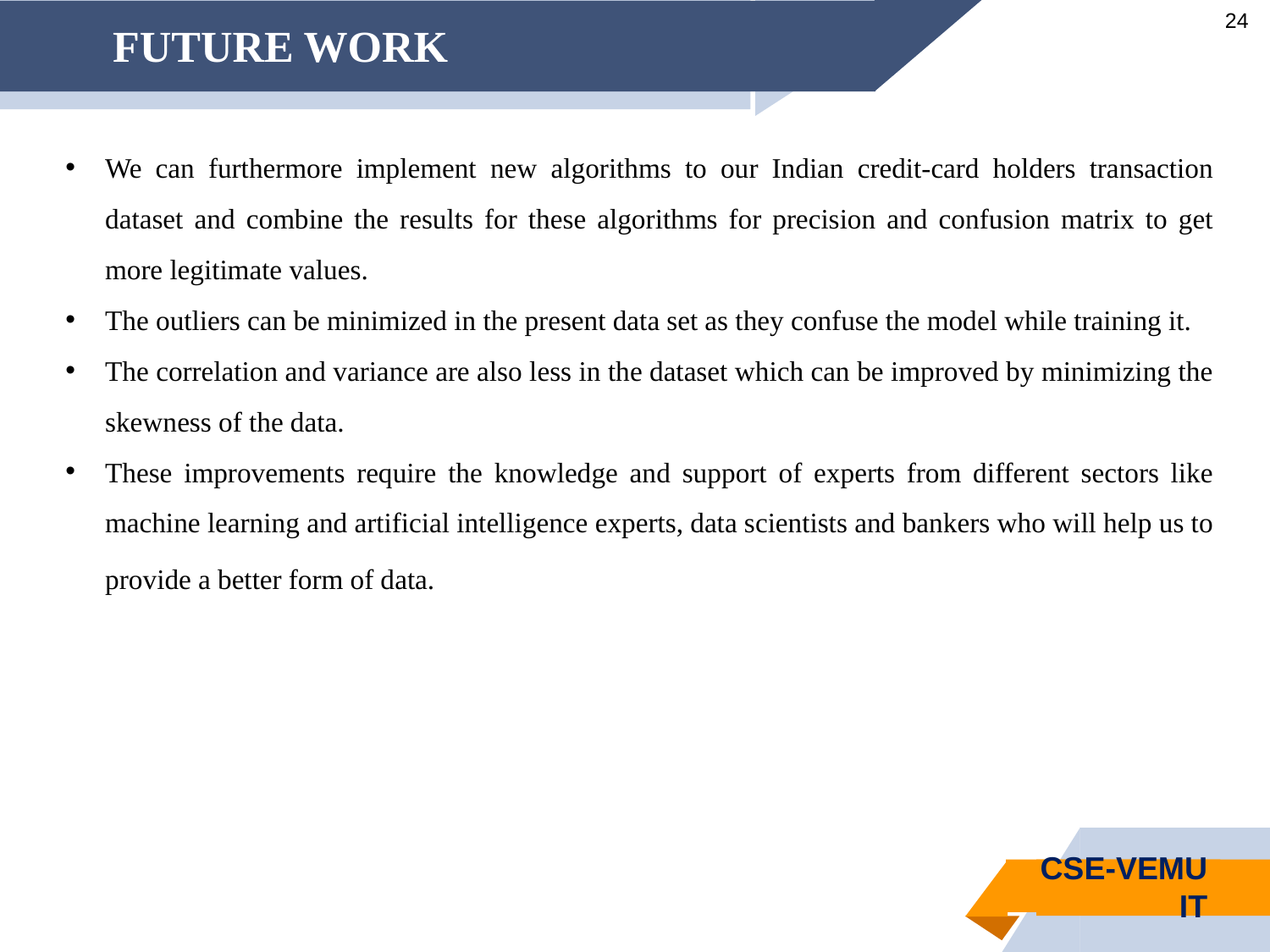

# FUTURE WORK
We can furthermore implement new algorithms to our Indian credit-card holders transaction dataset and combine the results for these algorithms for precision and confusion matrix to get more legitimate values.
The outliers can be minimized in the present data set as they confuse the model while training it.
The correlation and variance are also less in the dataset which can be improved by minimizing the skewness of the data.
These improvements require the knowledge and support of experts from different sectors like machine learning and artificial intelligence experts, data scientists and bankers who will help us to provide a better form of data.